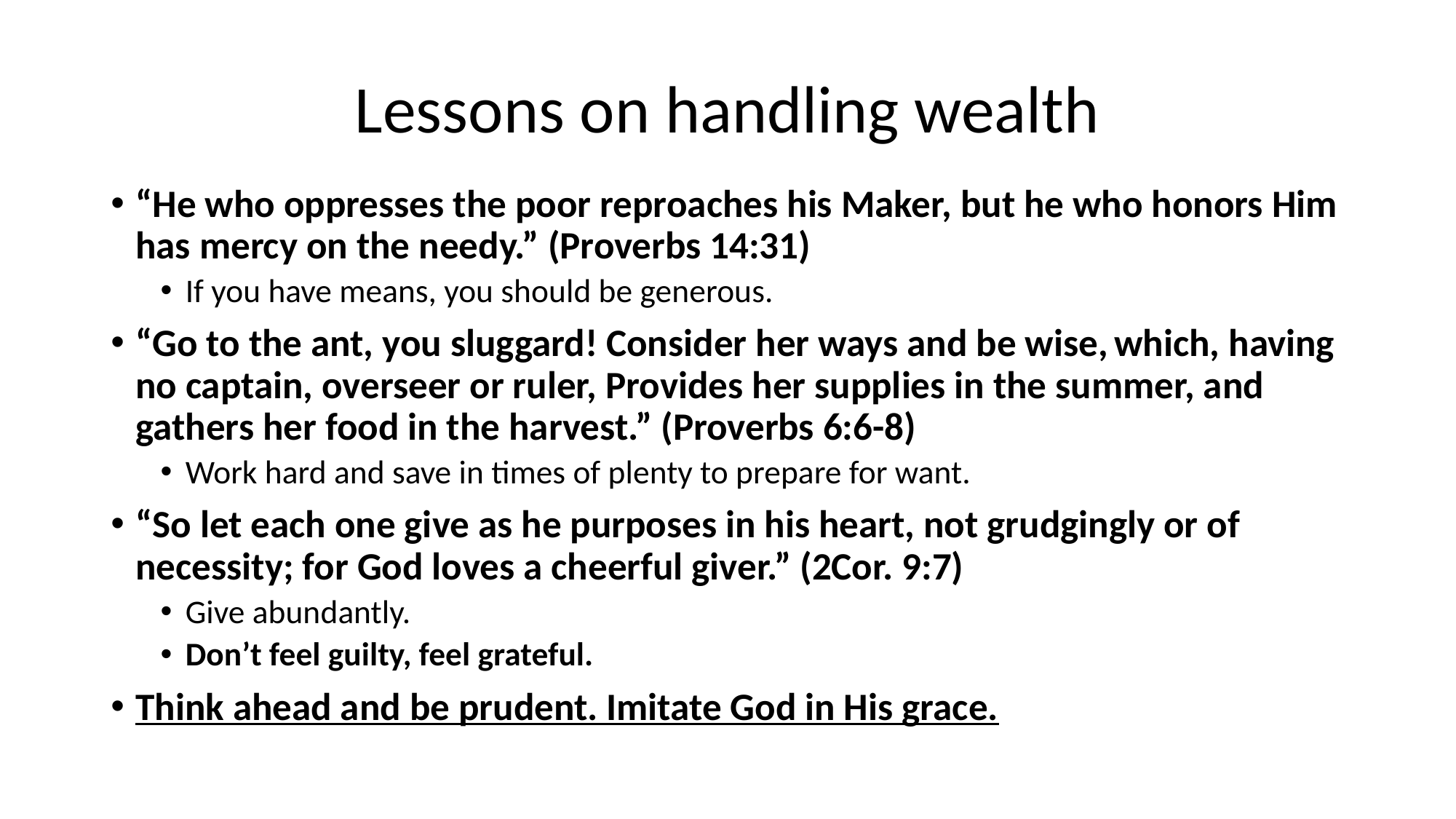

# Lessons on handling wealth
“He who oppresses the poor reproaches his Maker, but he who honors Him has mercy on the needy.” (Proverbs 14:31)
If you have means, you should be generous.
“Go to the ant, you sluggard! Consider her ways and be wise, which, having no captain, overseer or ruler, Provides her supplies in the summer, and gathers her food in the harvest.” (Proverbs 6:6-8)
Work hard and save in times of plenty to prepare for want.
“So let each one give as he purposes in his heart, not grudgingly or of necessity; for God loves a cheerful giver.” (2Cor. 9:7)
Give abundantly.
Don’t feel guilty, feel grateful.
Think ahead and be prudent. Imitate God in His grace.